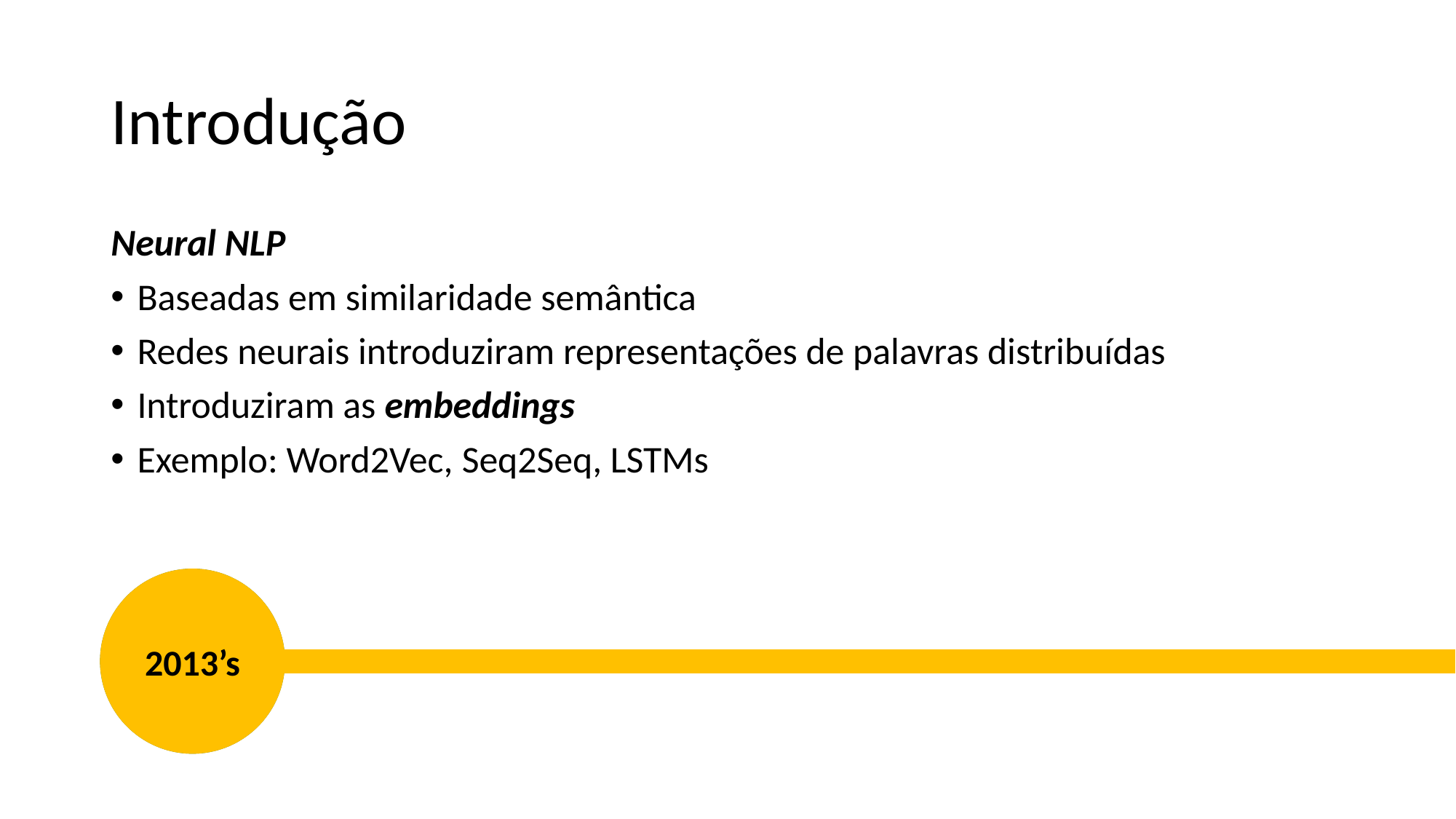

# Introdução
Neural NLP
Baseadas em similaridade semântica
Redes neurais introduziram representações de palavras distribuídas
Introduziram as embeddings
Exemplo: Word2Vec, Seq2Seq, LSTMs

2013’s
1990’s